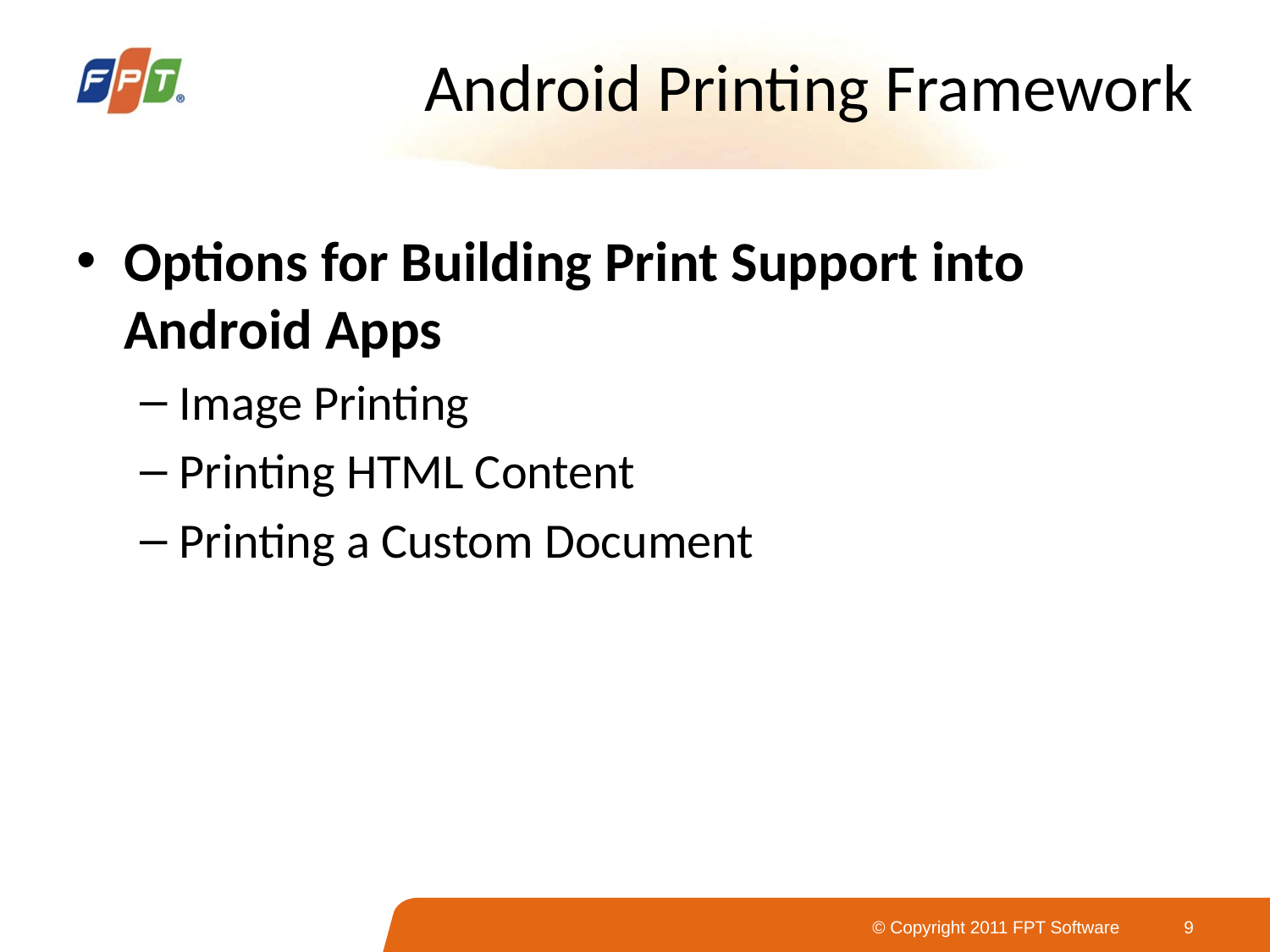

# Android Printing Framework
Options for Building Print Support into Android Apps
Image Printing
Printing HTML Content
Printing a Custom Document